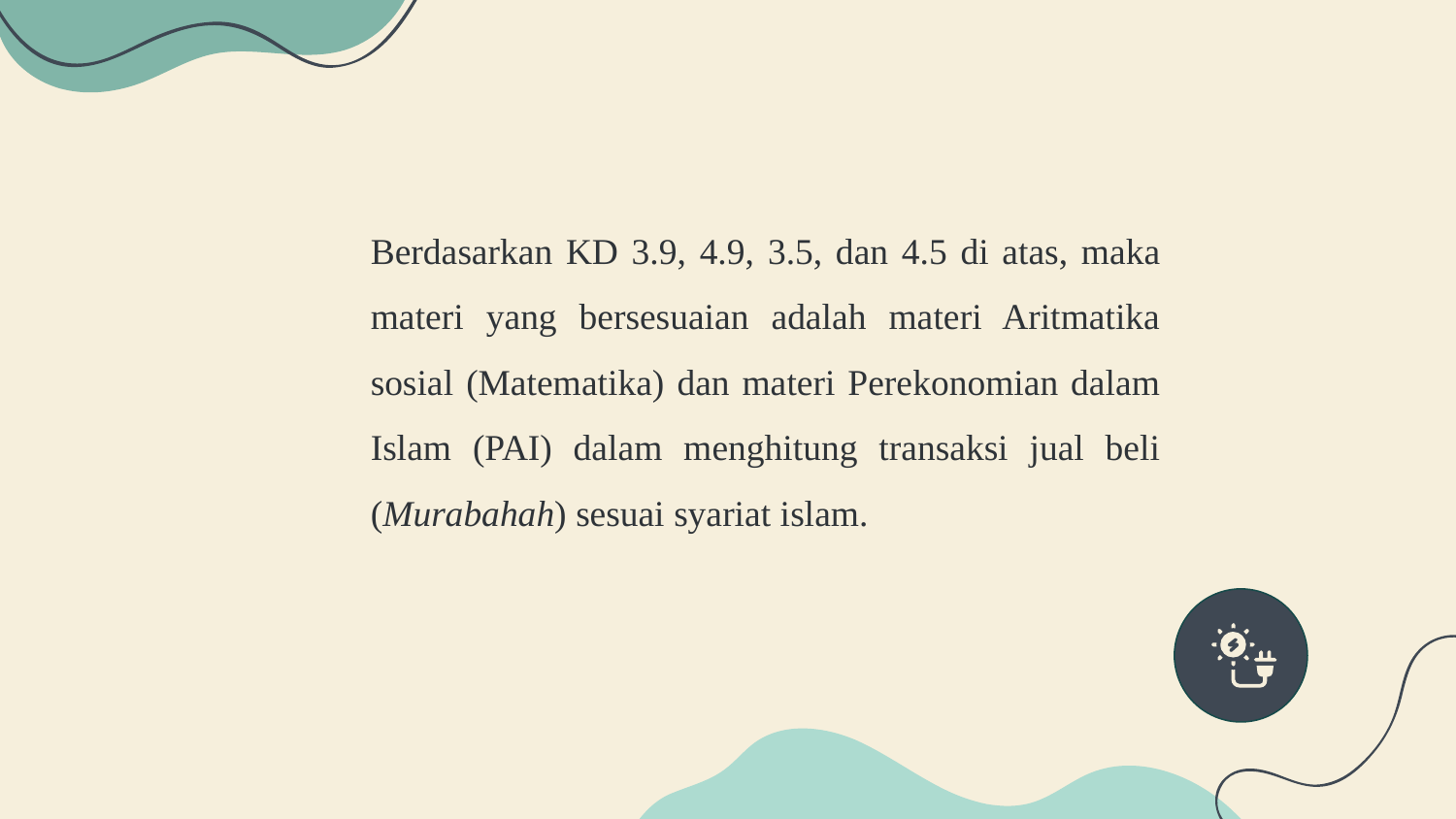

Berdasarkan KD 3.9, 4.9, 3.5, dan 4.5 di atas, maka materi yang bersesuaian adalah materi Aritmatika sosial (Matematika) dan materi Perekonomian dalam Islam (PAI) dalam menghitung transaksi jual beli (Murabahah) sesuai syariat islam.